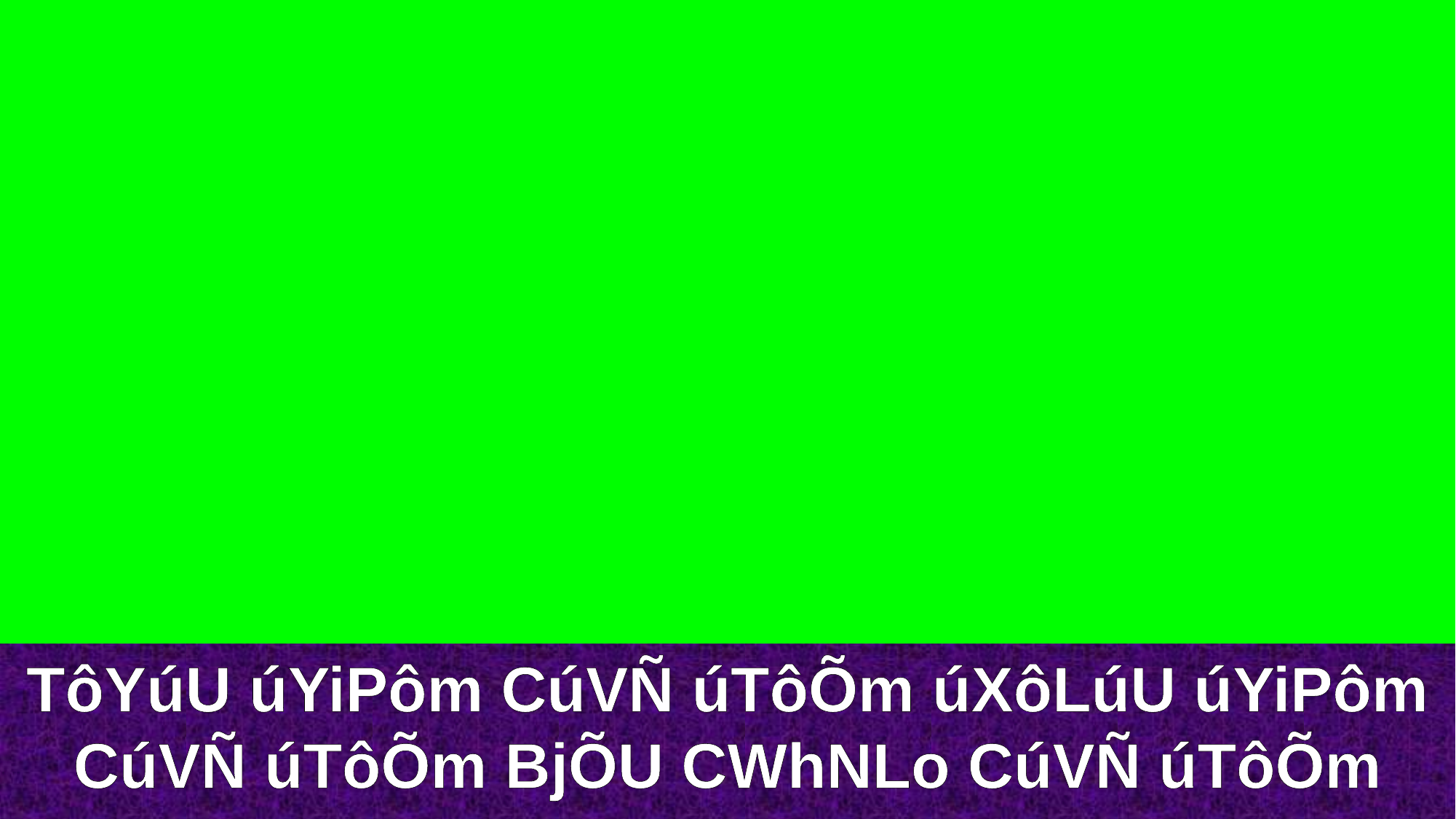

TôYúU úYiPôm CúVÑ úTôÕm úXôLúU úYiPôm CúVÑ úTôÕm BjÕU CWhNLo CúVÑ úTôÕm